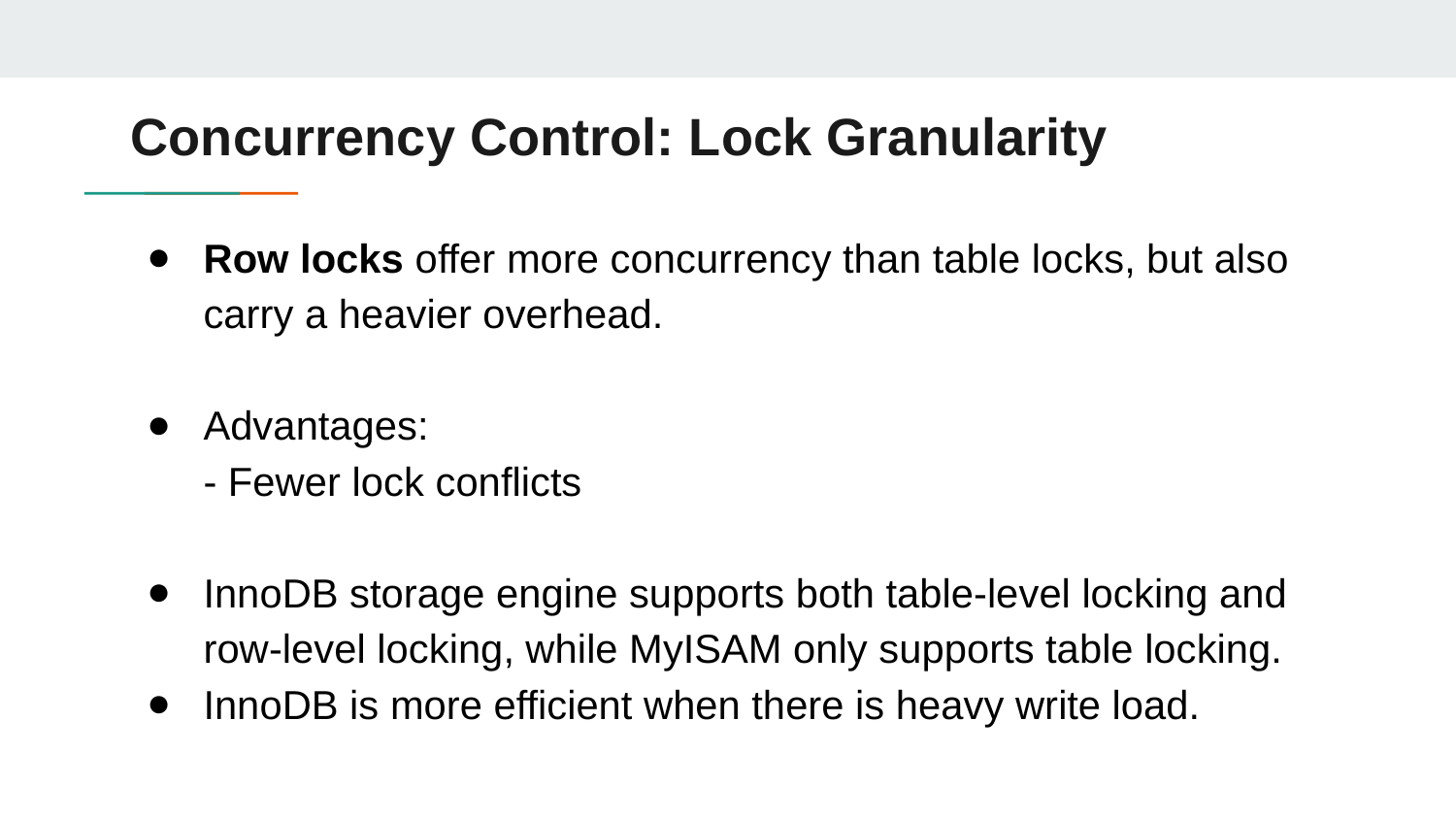

# Concurrency Control: Lock Granularity

Row locks offer more concurrency than table locks, but also carry a heavier overhead.

Advantages:
- Fewer lock conflicts

InnoDB storage engine supports both table-level locking and row-level locking, while MyISAM only supports table locking.
InnoDB is more efficient when there is heavy write load.